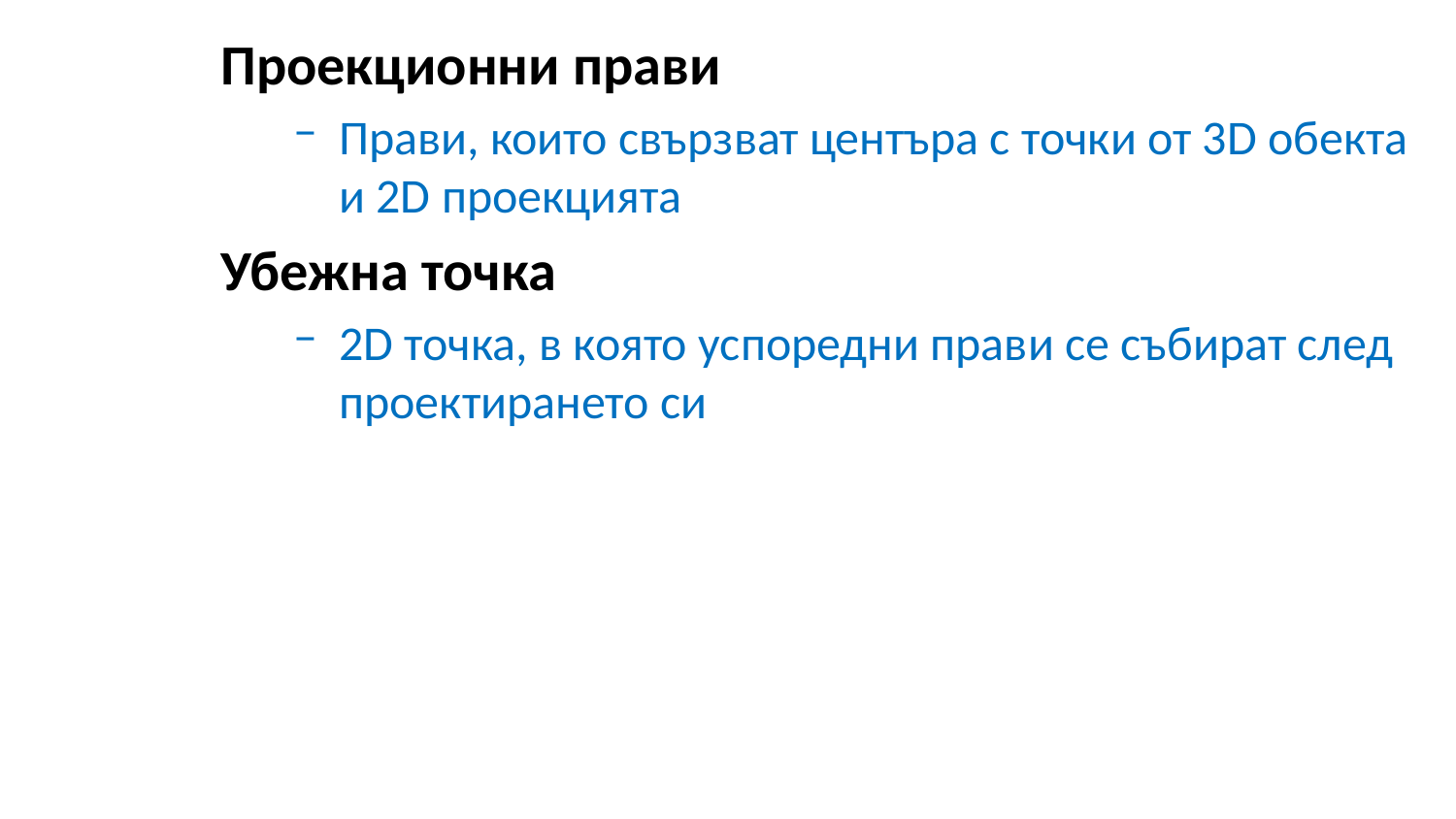

Проекционни прави
Прави, които свързват центъра с точки от 3D обекта и 2D проекцията
Убежна точка
2D точка, в която успоредни прави се събират след проектирането си